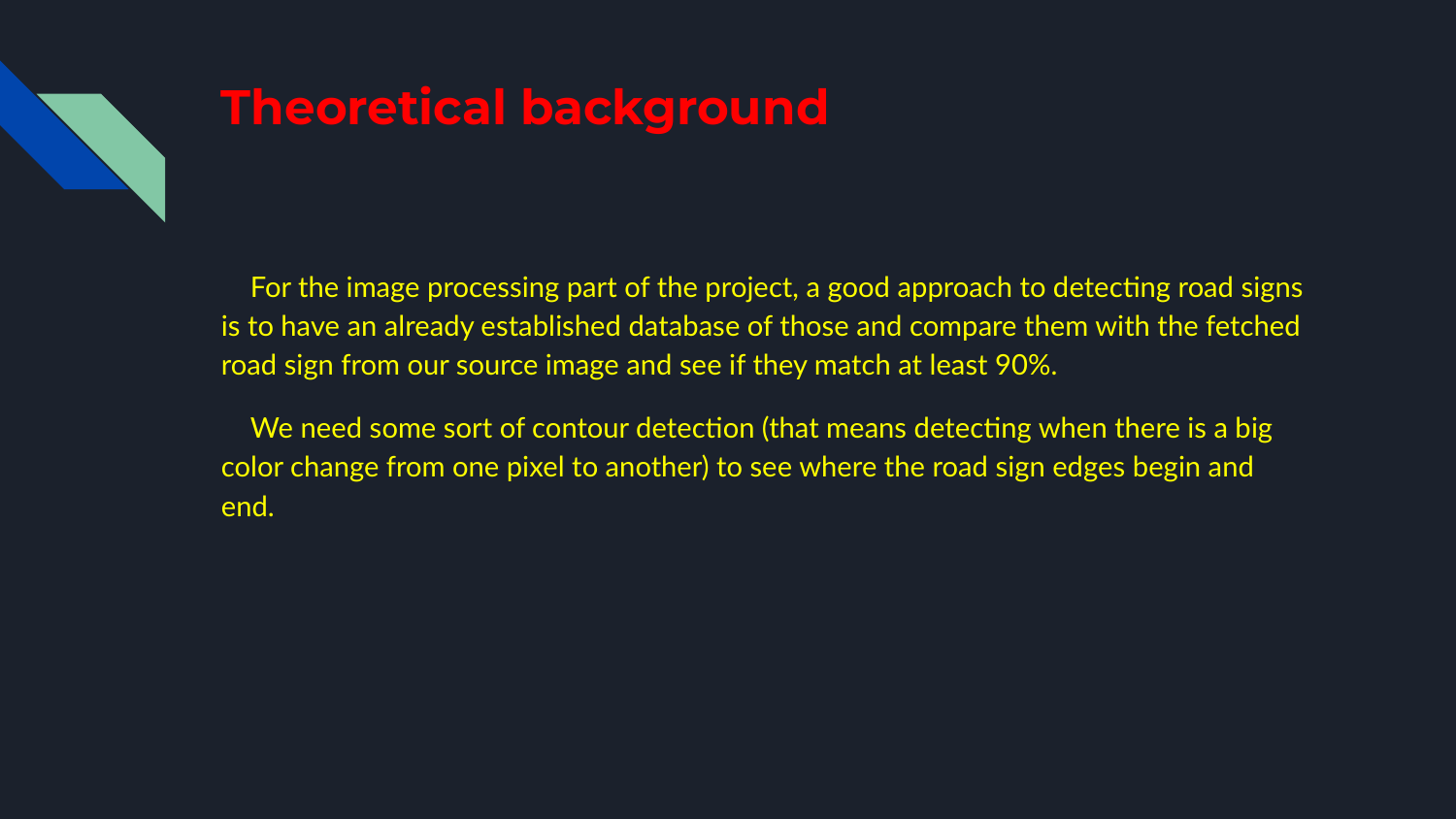

# Theoretical background
    For the image processing part of the project, a good approach to detecting road signs is to have an already established database of those and compare them with the fetched road sign from our source image and see if they match at least 90%.
    We need some sort of contour detection (that means detecting when there is a big color change from one pixel to another) to see where the road sign edges begin and end.